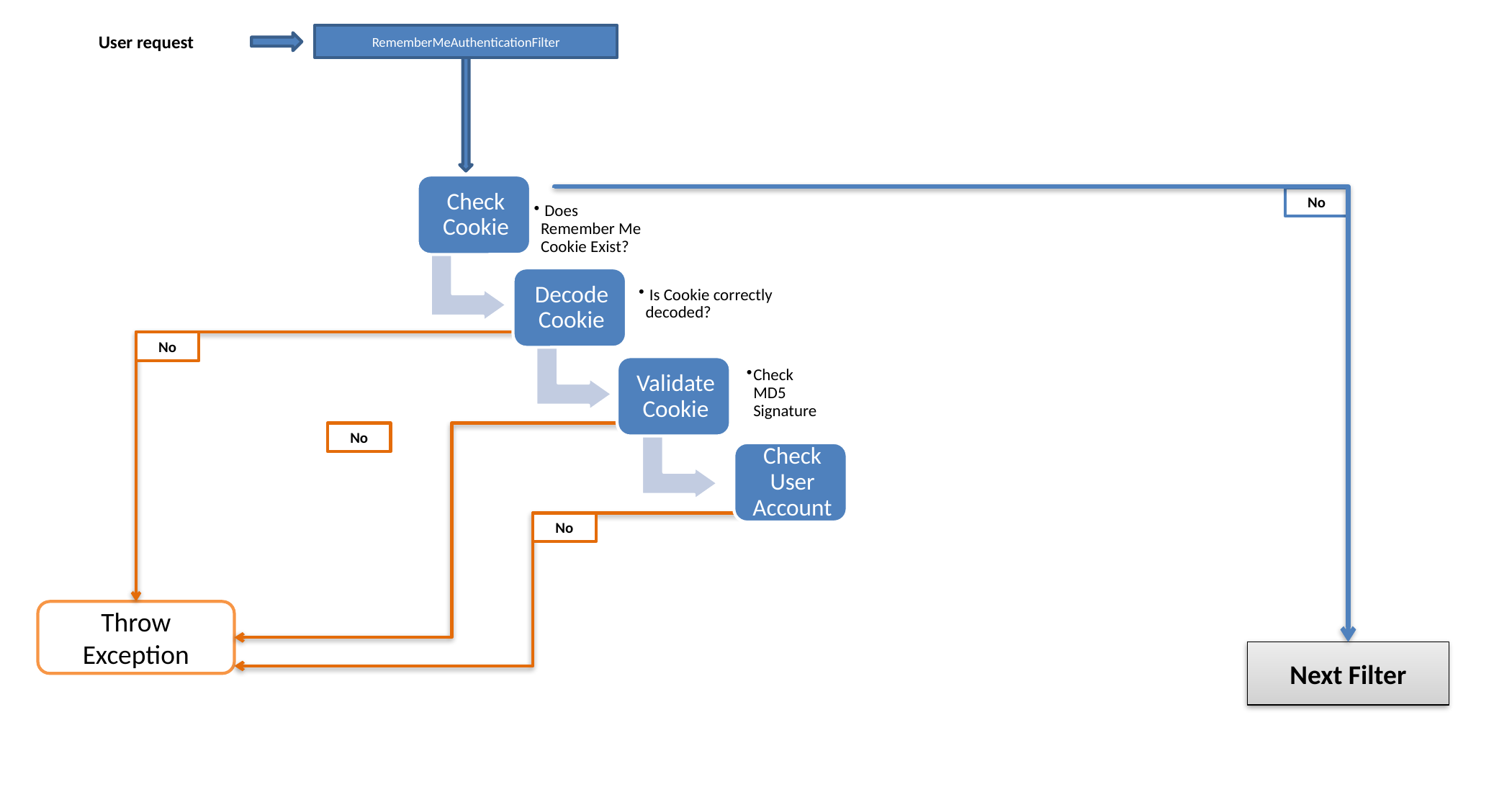

RememberMeAuthenticationFilter
User request

Check Cookie
 Does Remember Me Cookie Exist?
Decode Cookie
 Is Cookie correctly decoded?
Validate Cookie
Check MD5 Signature
Check User Account
No
No
No
No
Throw Exception
Next Filter